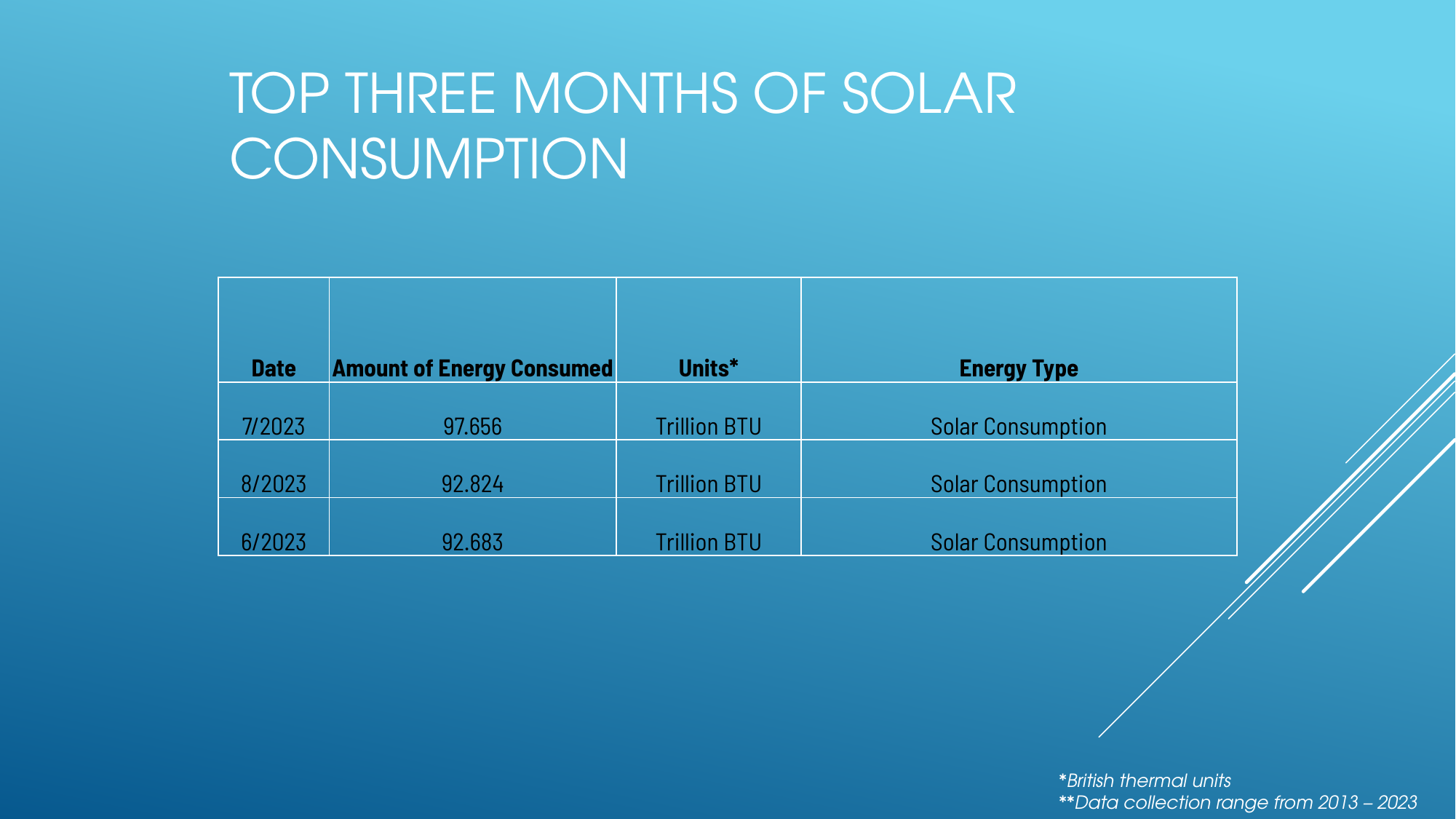

# Top three months of solar consumption
| Date | Amount of Energy Consumed | Units\* | Energy Type |
| --- | --- | --- | --- |
| 7/2023 | 97.656 | Trillion BTU | Solar Consumption |
| 8/2023 | 92.824 | Trillion BTU | Solar Consumption |
| 6/2023 | 92.683 | Trillion BTU | Solar Consumption |
*British thermal units
**Data collection range from 2013 – 2023